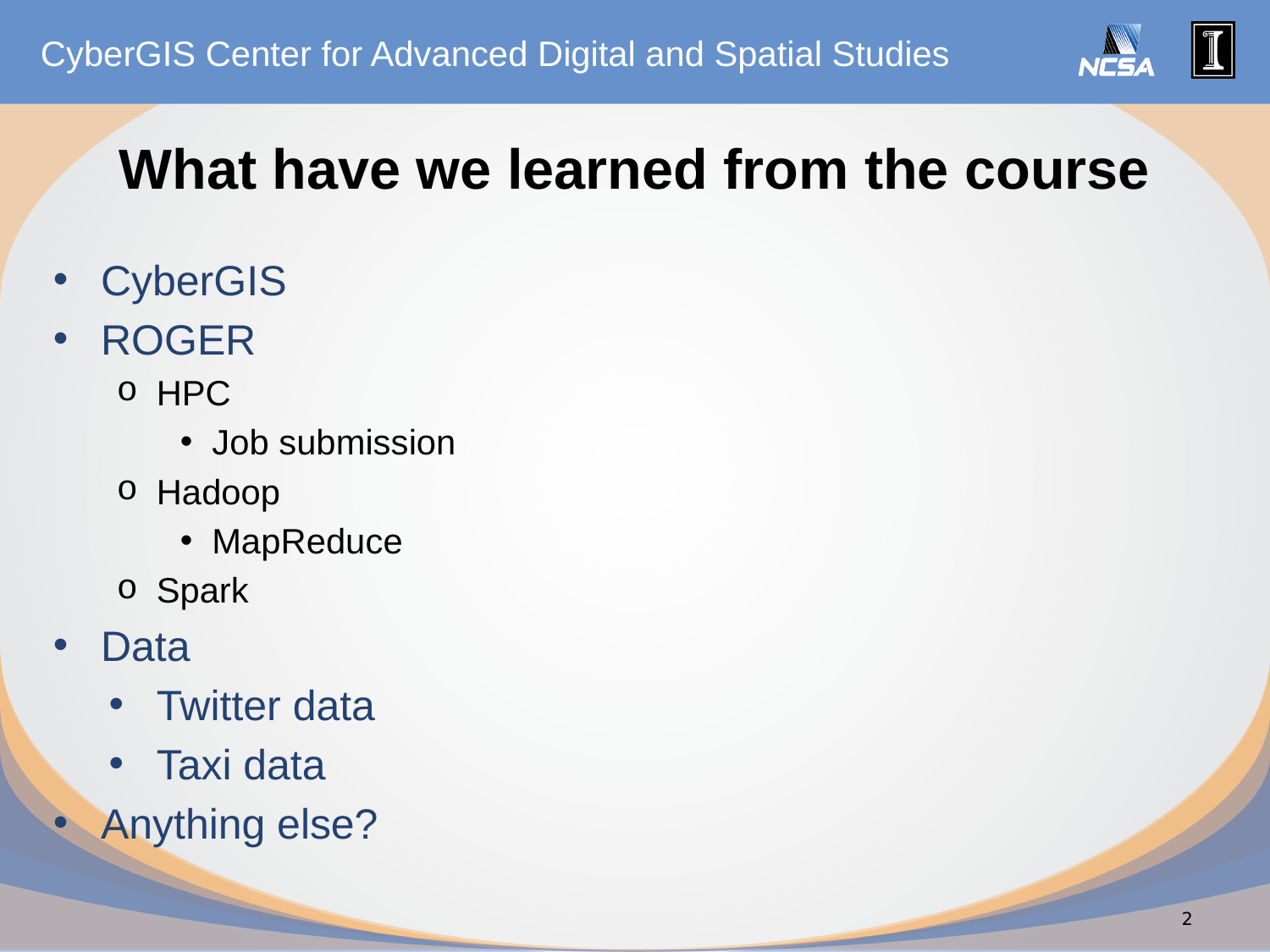

# What have we learned from the course
CyberGIS
ROGER
HPC
Job submission
Hadoop
MapReduce
Spark
Data
Twitter data
Taxi data
Anything else?

2